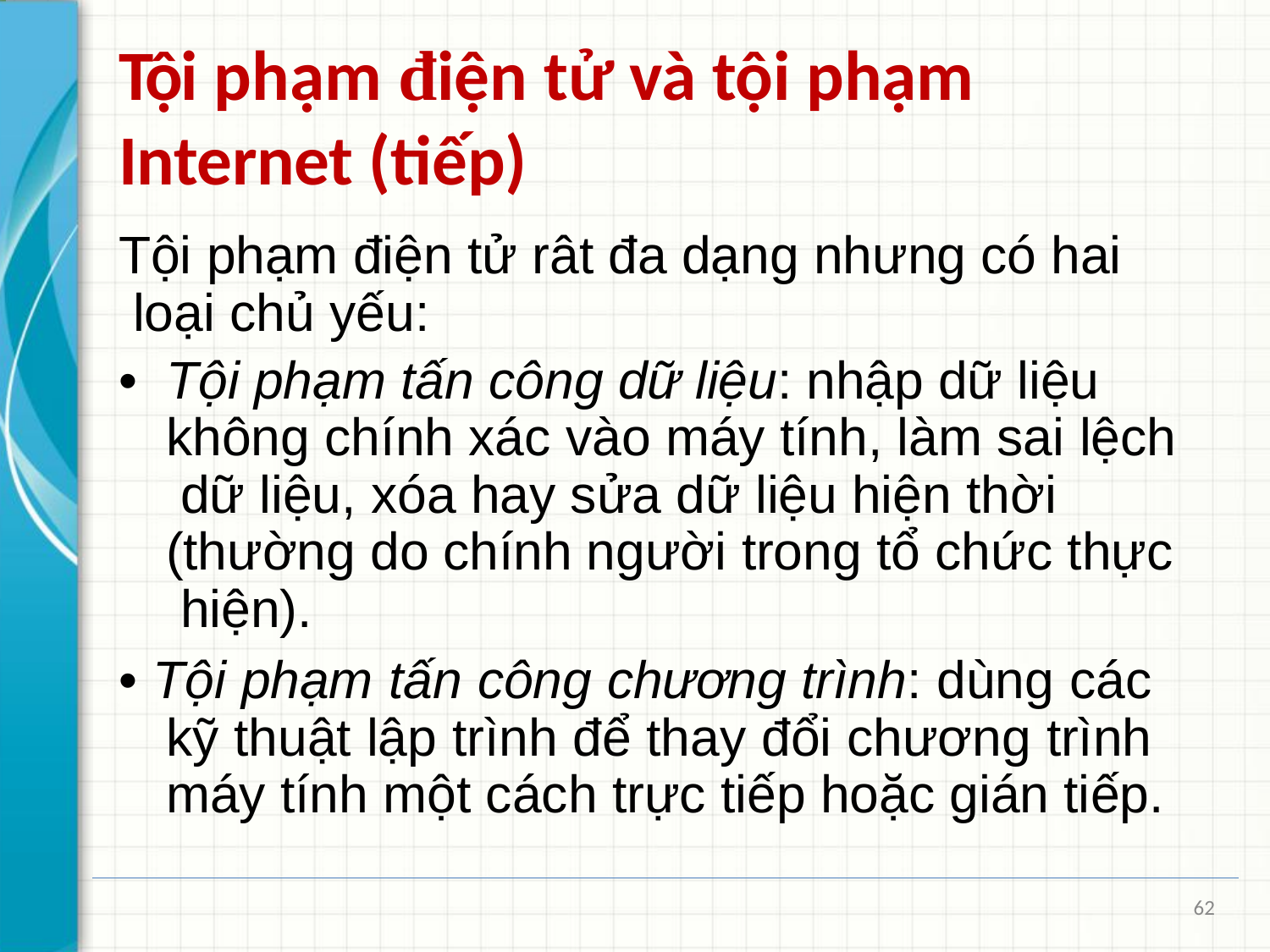

# Tội phạm điện tử và tội phạm  Internet (tiếp)
Tội phạm điện tử rât đa dạng nhưng có hai  loại chủ yếu:
•	Tội phạm tấn công dữ liệu: nhập dữ liệu  không chính xác vào máy tính, làm sai lệch  dữ liệu, xóa hay sửa dữ liệu hiện thời  (thường do chính người trong tổ chức thực  hiện).
• Tội phạm tấn công chương trình: dùng các  kỹ thuật lập trình để thay đổi chương trình  máy tính một cách trực tiếp hoặc gián tiếp.

62